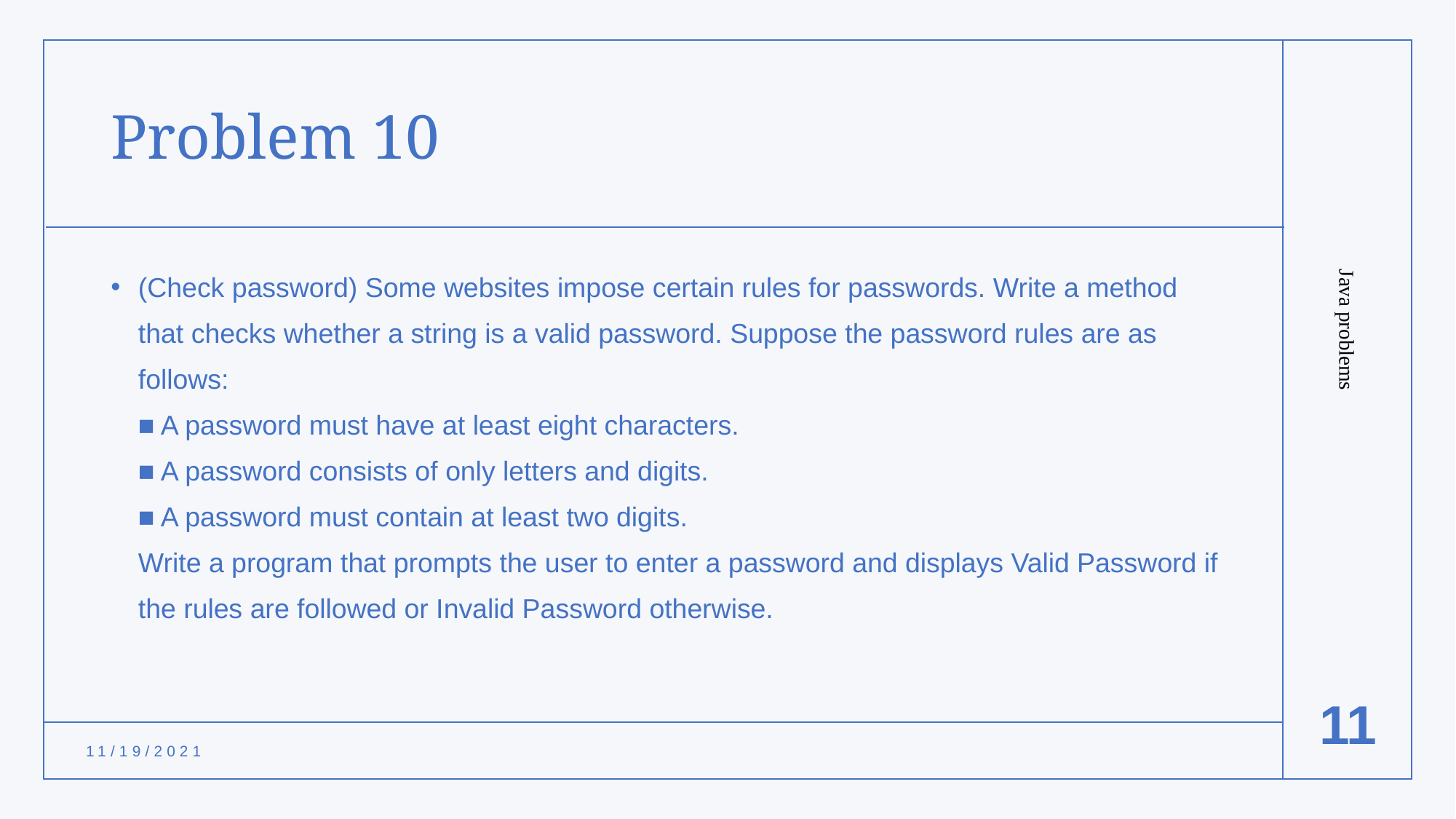

# Problem 10
(Check password) Some websites impose certain rules for passwords. Write a method that checks whether a string is a valid password. Suppose the password rules are as follows:
■ A password must have at least eight characters.
■ A password consists of only letters and digits.
■ A password must contain at least two digits.
Write a program that prompts the user to enter a password and displays Valid Password if the rules are followed or Invalid Password otherwise.
Java problems
11
11/19/2021